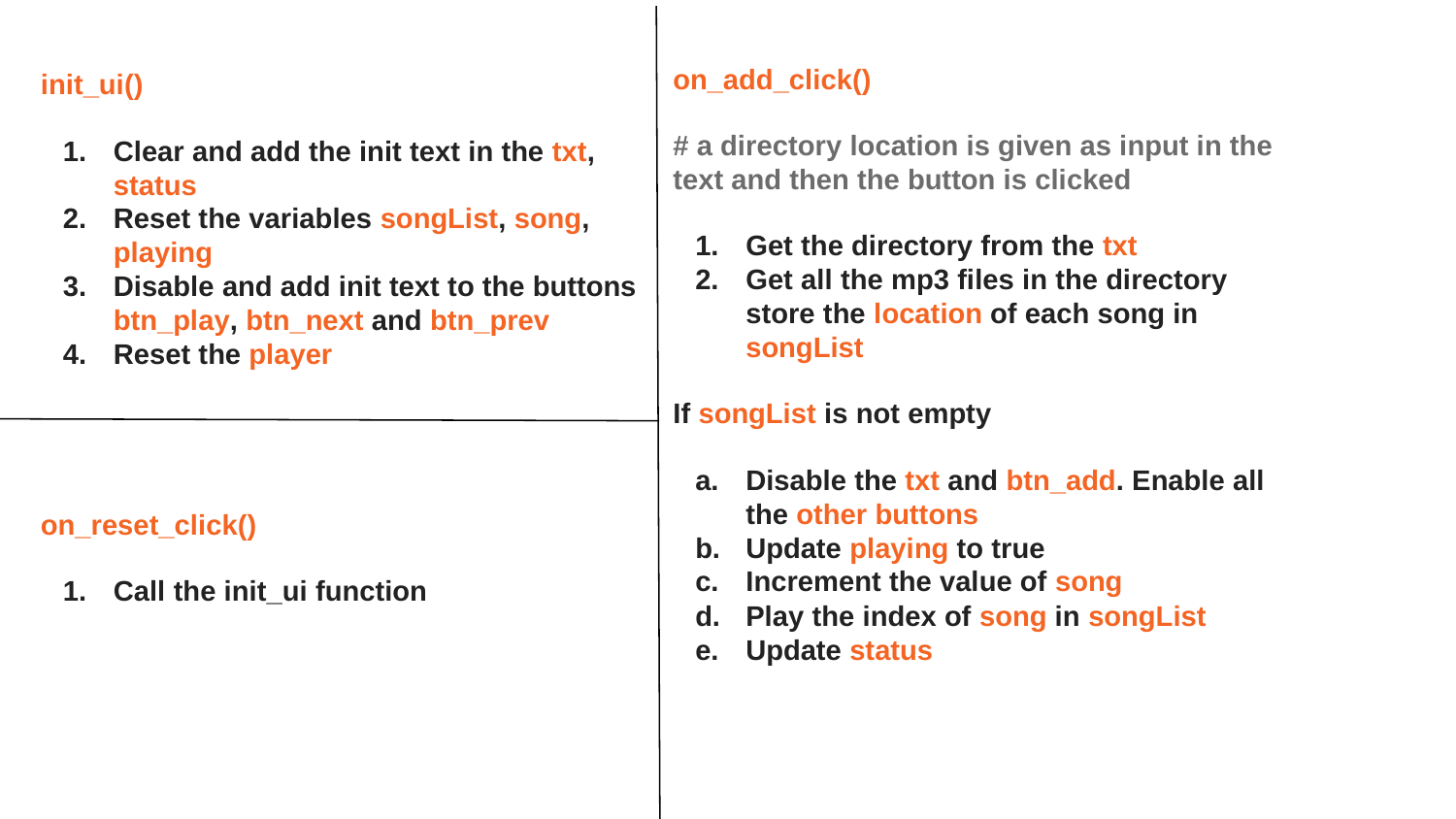

init_ui()
Clear and add the init text in the txt, status
Reset the variables songList, song, playing
Disable and add init text to the buttons btn_play, btn_next and btn_prev
Reset the player
on_add_click()
# a directory location is given as input in the text and then the button is clicked
Get the directory from the txt
Get all the mp3 files in the directory store the location of each song in songList
If songList is not empty
Disable the txt and btn_add. Enable all the other buttons
Update playing to true
Increment the value of song
Play the index of song in songList
Update status
on_reset_click()
Call the init_ui function